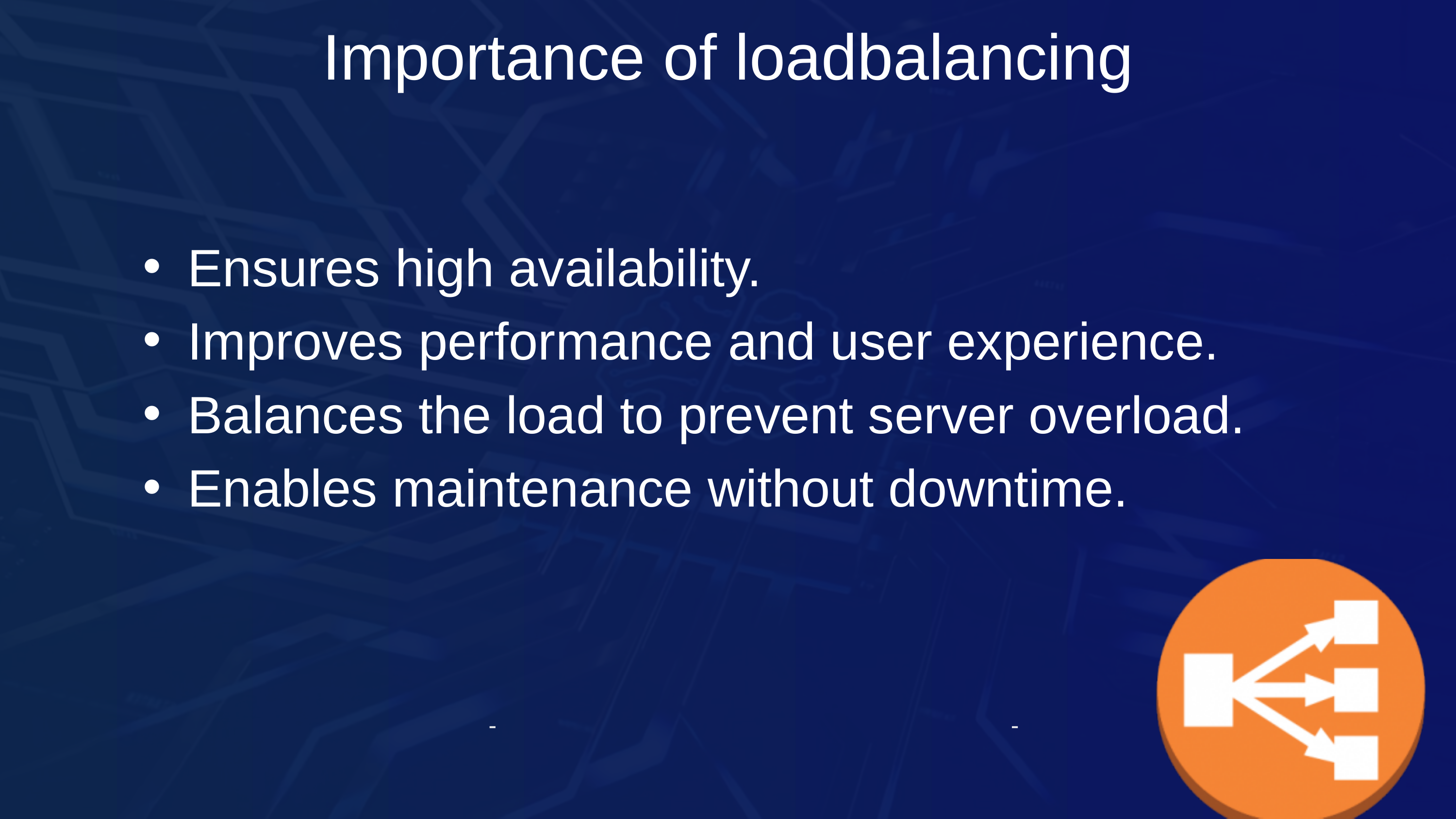

Importance of loadbalancing
Ensures high availability.
Improves performance and user experience.
Balances the load to prevent server overload.
Enables maintenance without downtime.

-
-